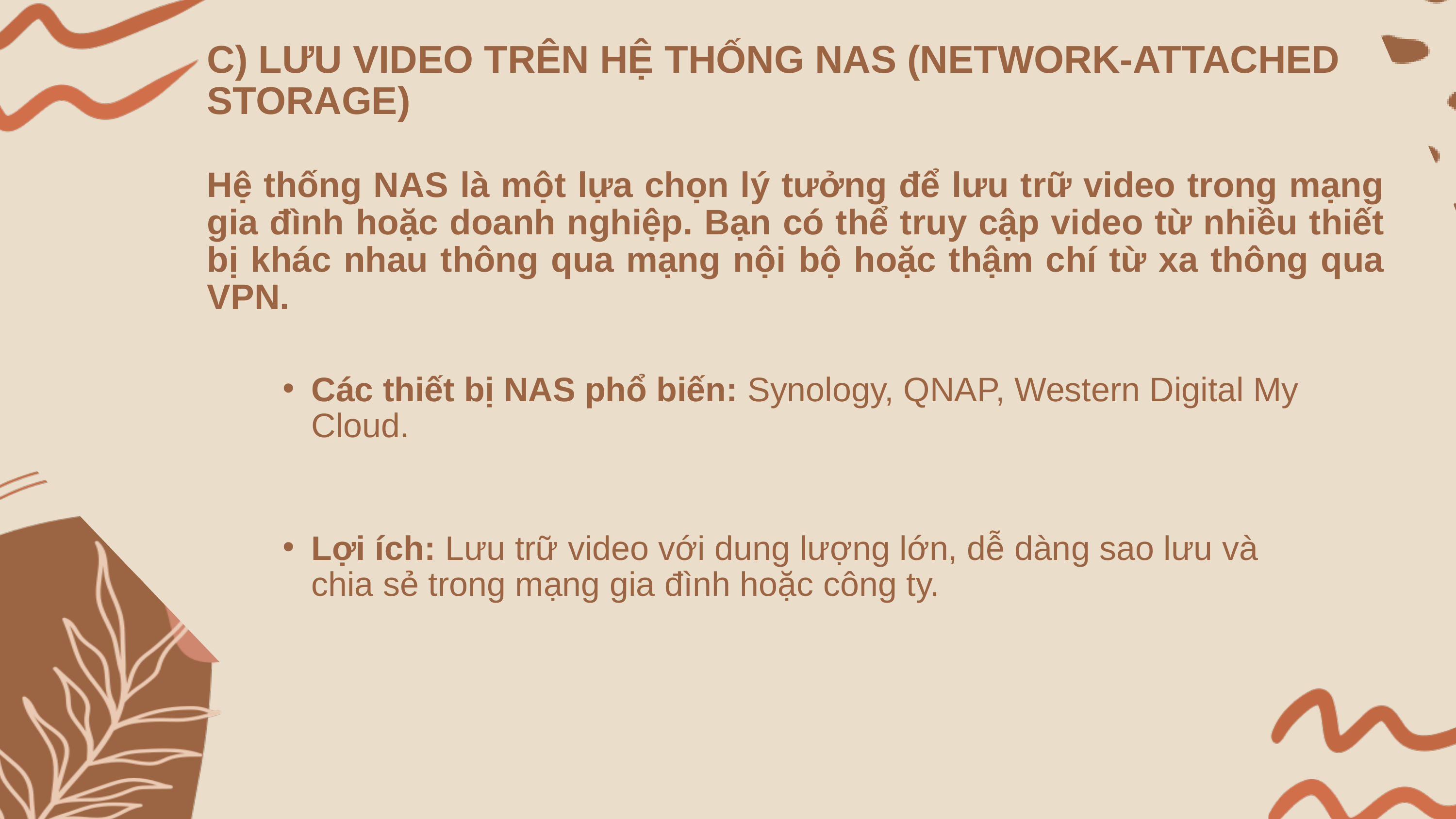

C) LƯU VIDEO TRÊN HỆ THỐNG NAS (NETWORK-ATTACHED STORAGE)

Hệ thống NAS là một lựa chọn lý tưởng để lưu trữ video trong mạng gia đình hoặc doanh nghiệp. Bạn có thể truy cập video từ nhiều thiết bị khác nhau thông qua mạng nội bộ hoặc thậm chí từ xa thông qua VPN.

Các thiết bị NAS phổ biến: Synology, QNAP, Western Digital My Cloud.

Lợi ích: Lưu trữ video với dung lượng lớn, dễ dàng sao lưu và chia sẻ trong mạng gia đình hoặc công ty.